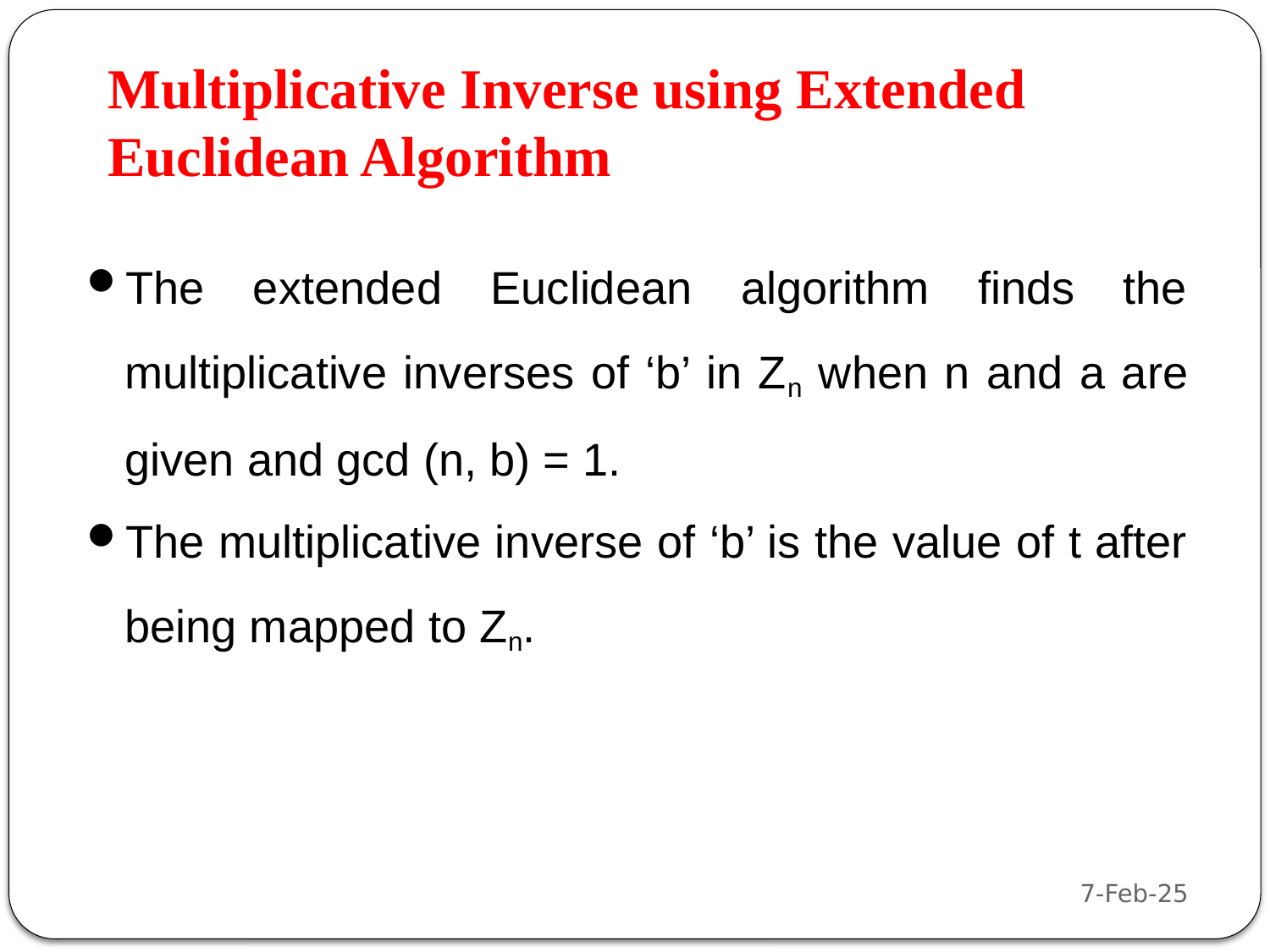

# Multiplicative Inverse using Extended Euclidean Algorithm
The extended Euclidean algorithm finds the multiplicative inverses of ‘b’ in Zn when n and a are given and gcd (n, b) = 1.
The multiplicative inverse of ‘b’ is the value of t after being mapped to Zn.

7-Feb-25